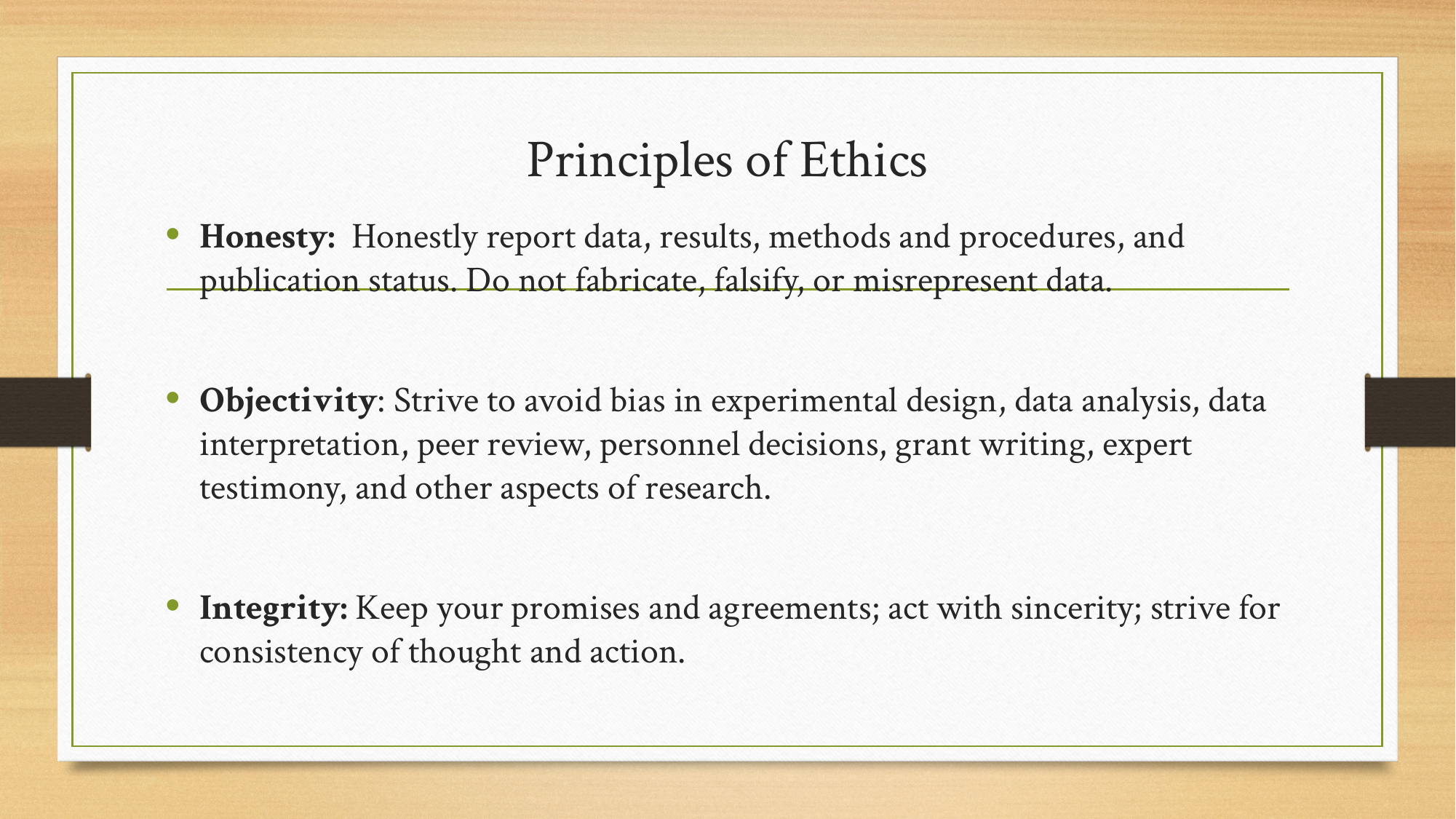

# Principles of Ethics
Honesty:  Honestly report data, results, methods and procedures, and publication status. Do not fabricate, falsify, or misrepresent data.

Objectivity: Strive to avoid bias in experimental design, data analysis, data interpretation, peer review, personnel decisions, grant writing, expert testimony, and other aspects of research.

Integrity: Keep your promises and agreements; act with sincerity; strive for consistency of thought and action.